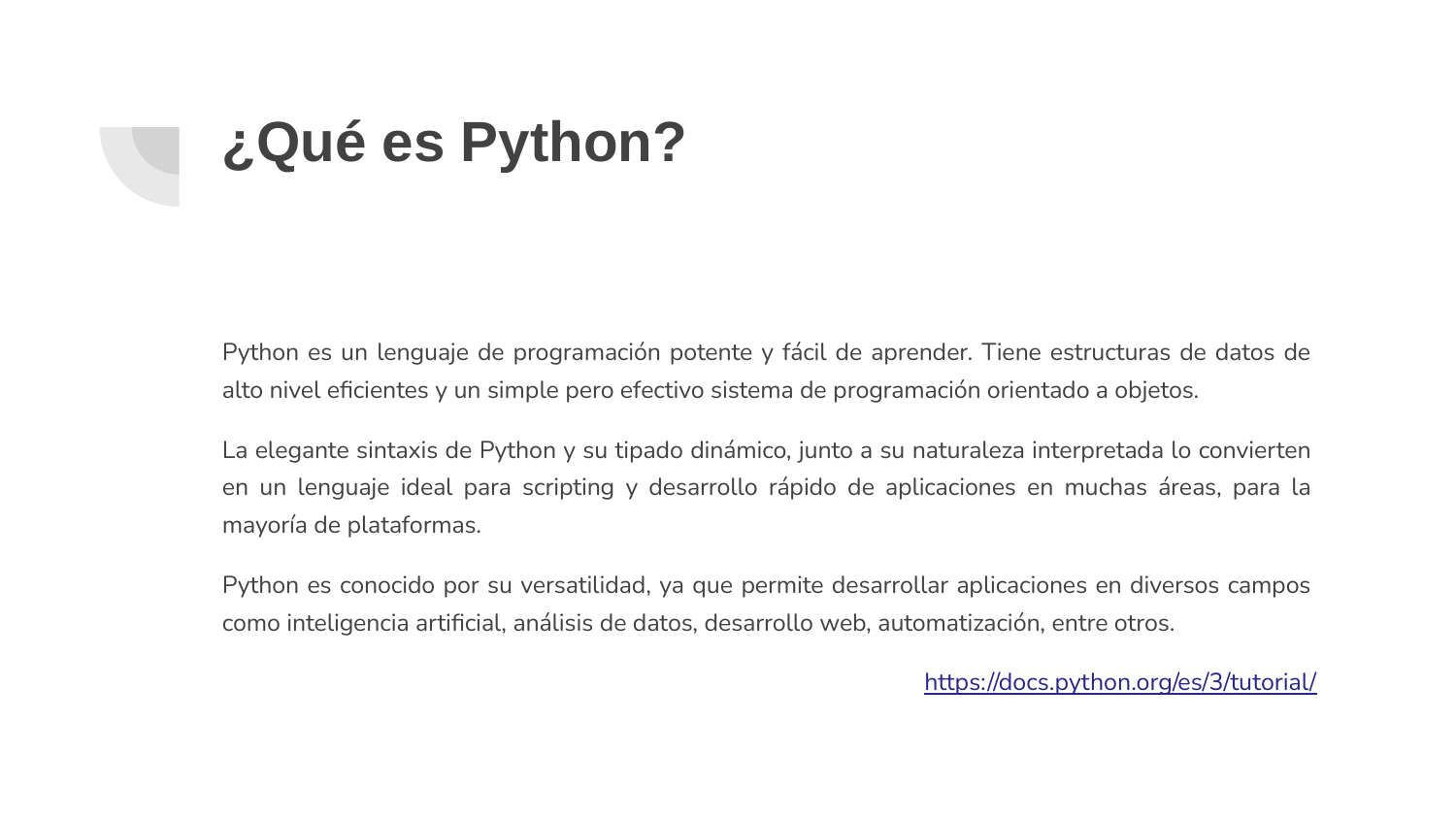

# ¿Qué es Python?
Python es un lenguaje de programación potente y fácil de aprender. Tiene estructuras de datos de alto nivel eficientes y un simple pero efectivo sistema de programación orientado a objetos.
La elegante sintaxis de Python y su tipado dinámico, junto a su naturaleza interpretada lo convierten en un lenguaje ideal para scripting y desarrollo rápido de aplicaciones en muchas áreas, para la mayoría de plataformas.
Python es conocido por su versatilidad, ya que permite desarrollar aplicaciones en diversos campos como inteligencia artificial, análisis de datos, desarrollo web, automatización, entre otros.
https://docs.python.org/es/3/tutorial/